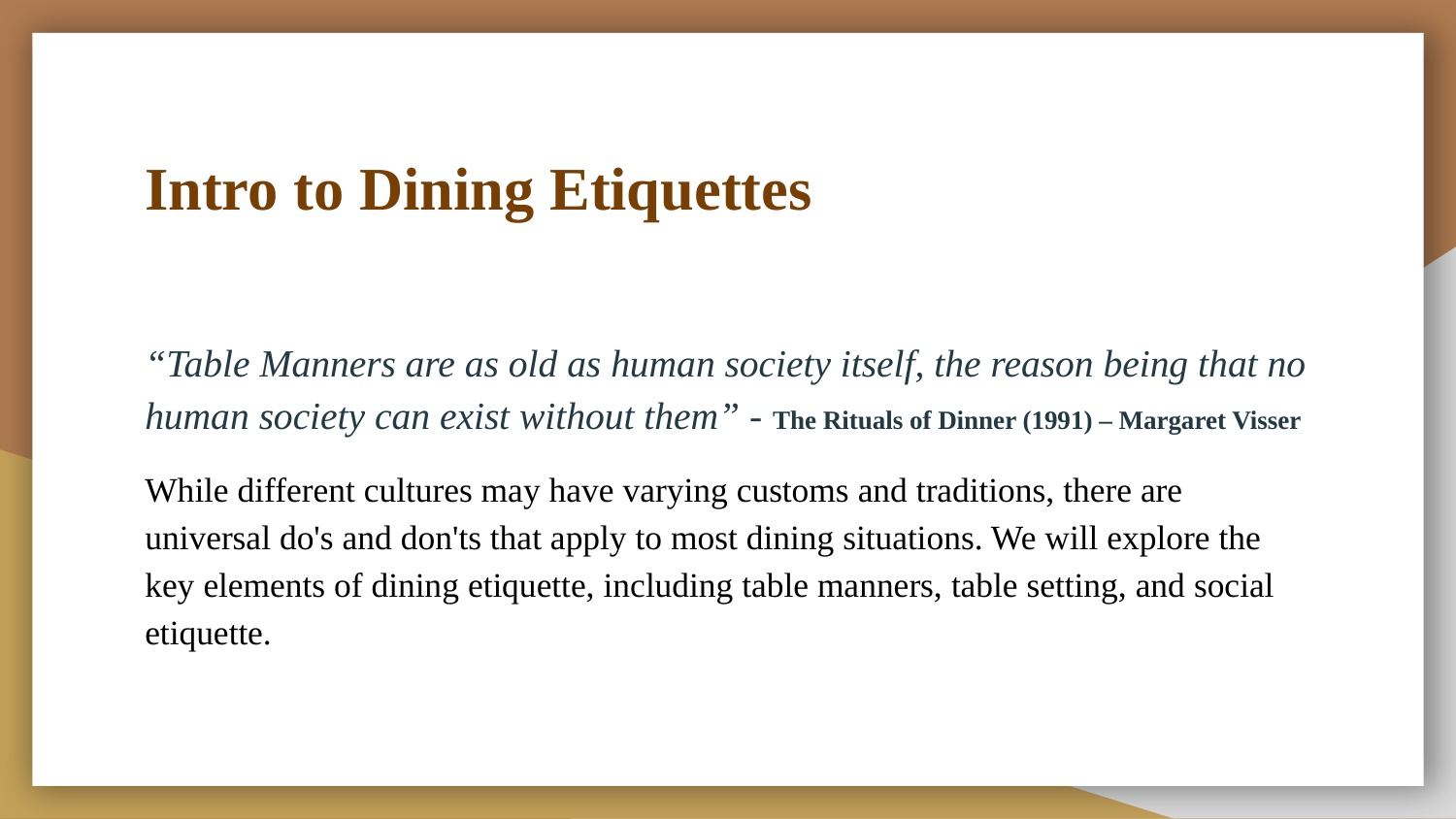

# Intro to Dining Etiquettes
“Table Manners are as old as human society itself, the reason being that no human society can exist without them” - The Rituals of Dinner (1991) – Margaret Visser
While different cultures may have varying customs and traditions, there are universal do's and don'ts that apply to most dining situations. We will explore the key elements of dining etiquette, including table manners, table setting, and social etiquette.